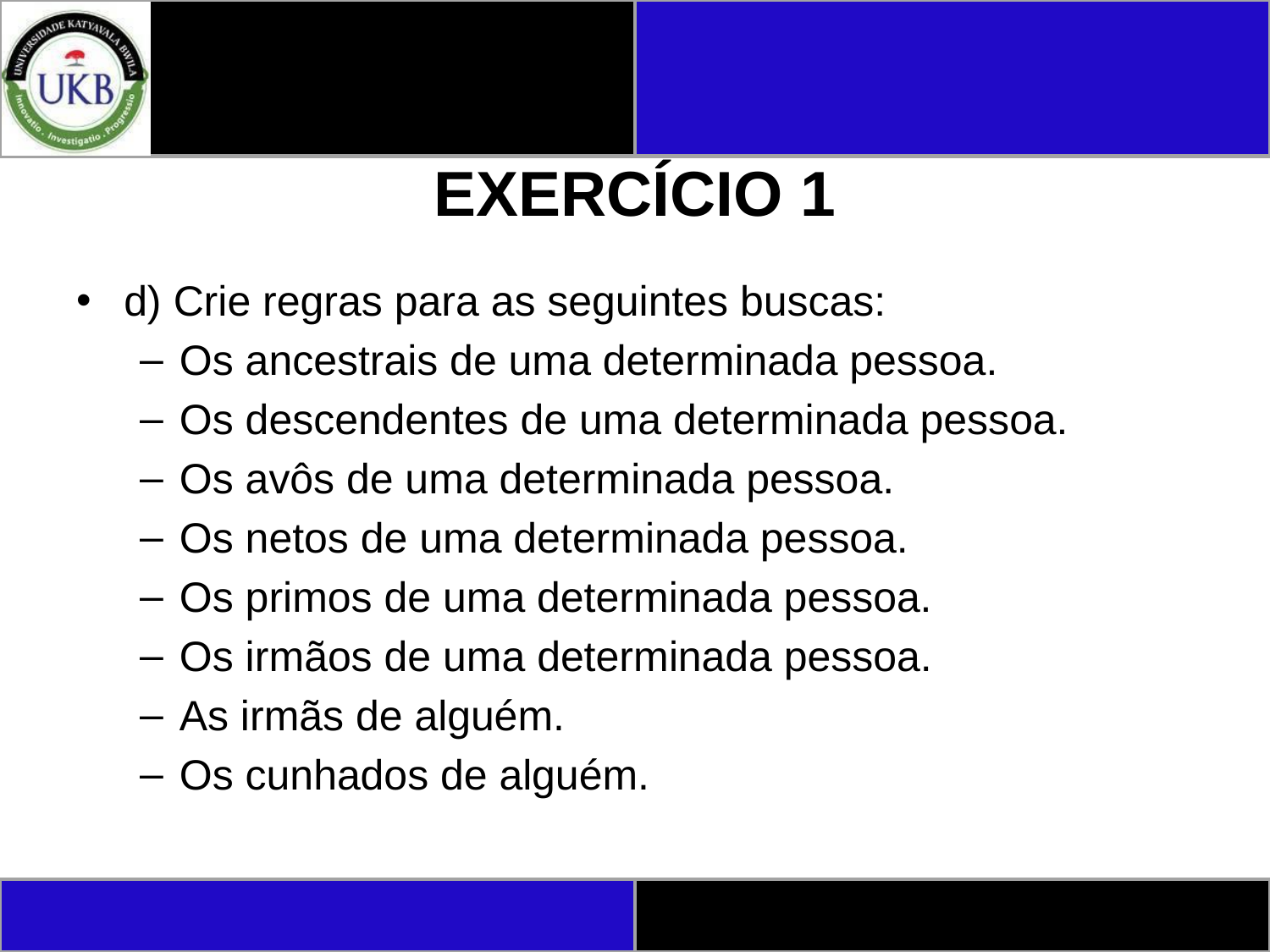

# EXERCÍCIO 1
d) Crie regras para as seguintes buscas:
Os ancestrais de uma determinada pessoa.
Os descendentes de uma determinada pessoa.
Os avôs de uma determinada pessoa.
Os netos de uma determinada pessoa.
Os primos de uma determinada pessoa.
Os irmãos de uma determinada pessoa.
As irmãs de alguém.
Os cunhados de alguém.